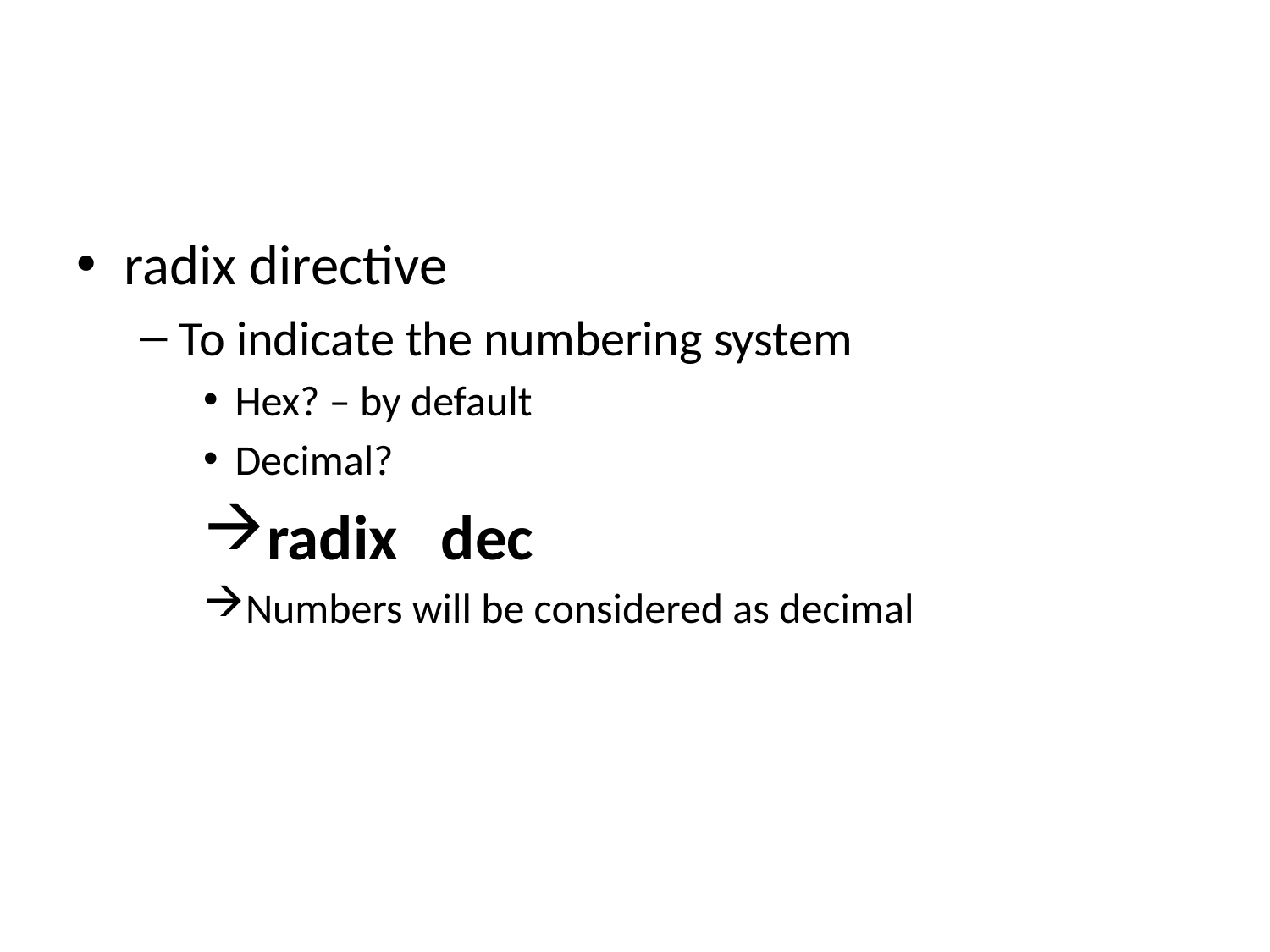

#
radix directive
To indicate the numbering system
Hex? – by default
Decimal?
radix   dec
Numbers will be considered as decimal